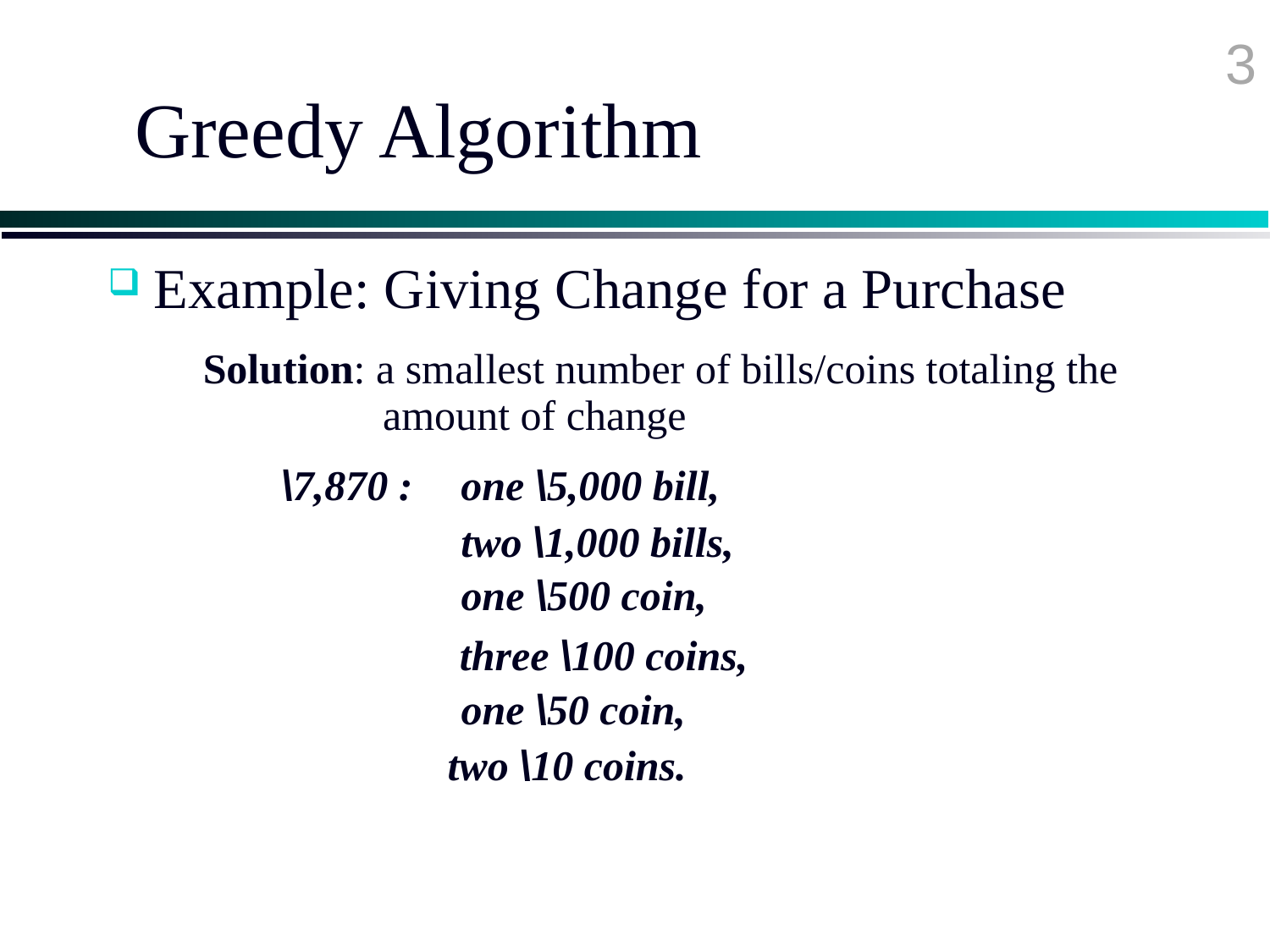

3
# Greedy Algorithm
 Example: Giving Change for a Purchase
Solution: a smallest number of bills/coins totaling the
	     amount of change
\7,870 :
one \5,000 bill,
two \1,000 bills,
one \500 coin,
 three \100 coins,
one \50 coin,
two \10 coins.